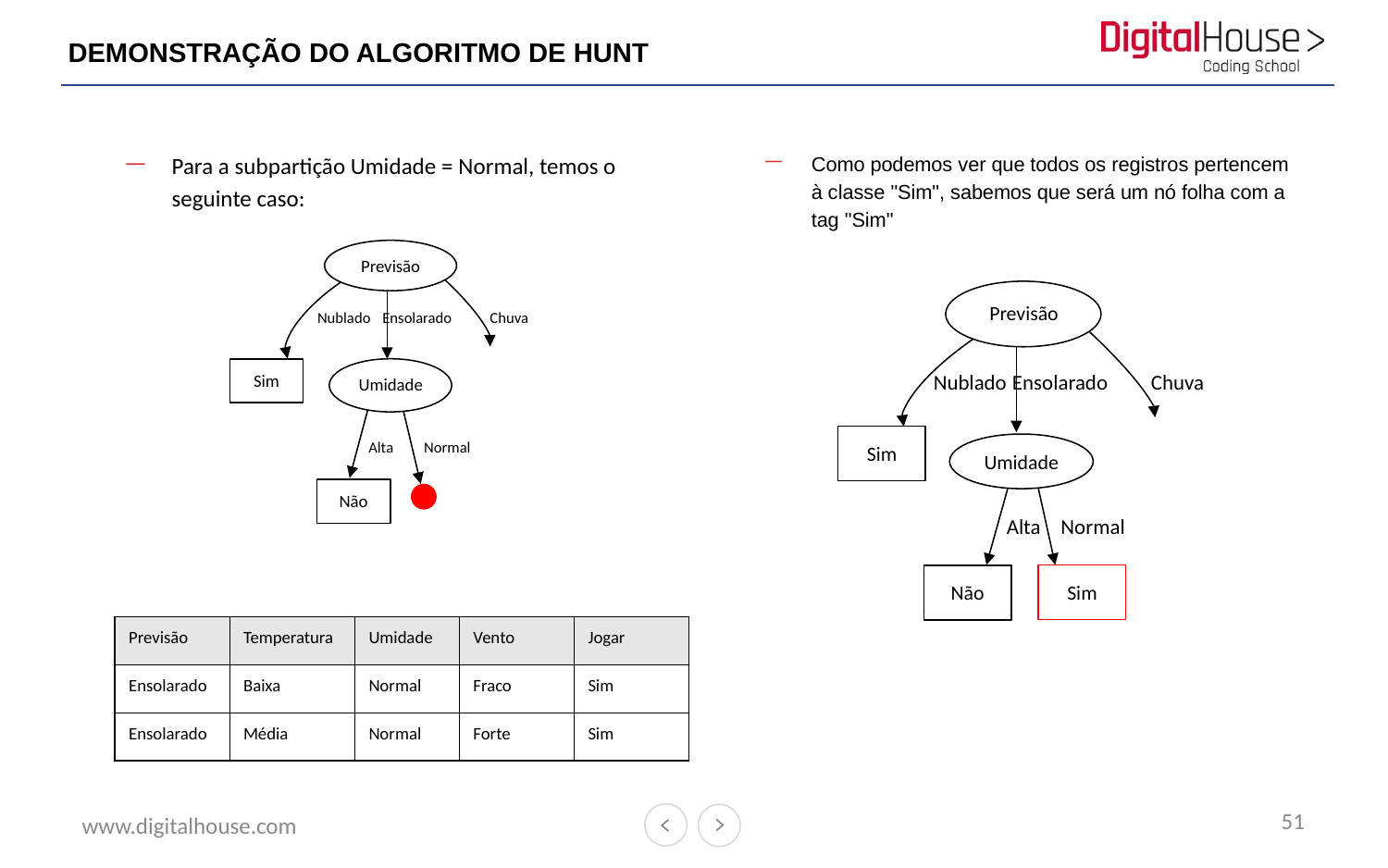

# DEMONSTRAÇÃO DO ALGORITMO DE HUNT
Para a subpartição Umidade = Normal, temos o seguinte caso:
Como podemos ver que todos os registros pertencem à classe "Sim", sabemos que será um nó folha com a tag "Sim"

Previsão

Previsão
Nublado
Ensolarado
Chuva

Chuva
Nublado
Ensolarado
Sim
Umidade

Alta
Normal
Sim

Umidade

Não

Alta
Normal

Não
Sim
| Previsão | Temperatura | Umidade | Vento | Jogar |
| --- | --- | --- | --- | --- |
| Ensolarado | Baixa | Normal | Fraco | Sim |
| Ensolarado | Média | Normal | Forte | Sim |
51